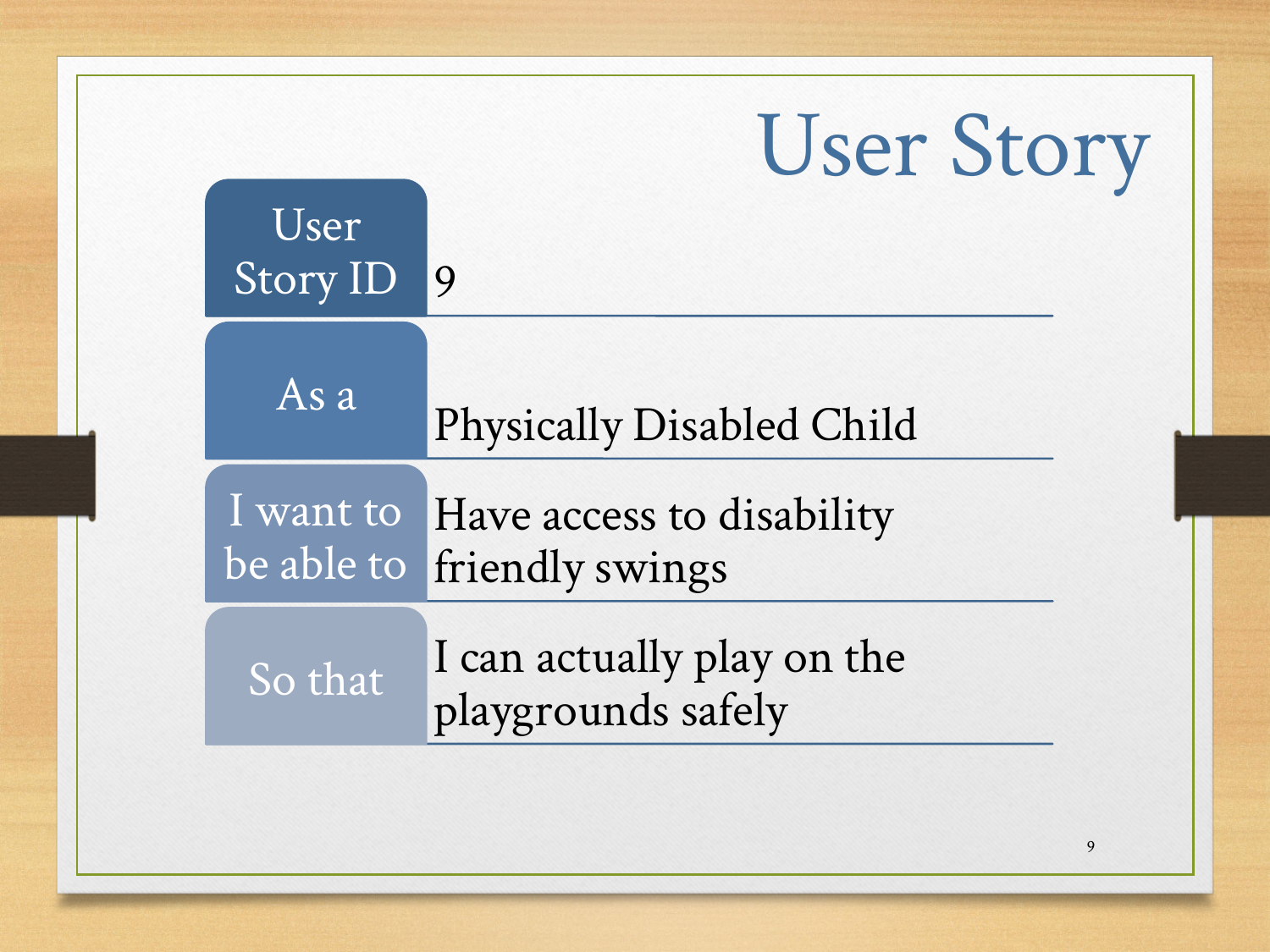

User Story
9
User Story ID
Physically Disabled Child
As a
Have access to disability friendly swings
I want to be able to
I can actually play on the playgrounds safely
So that
9